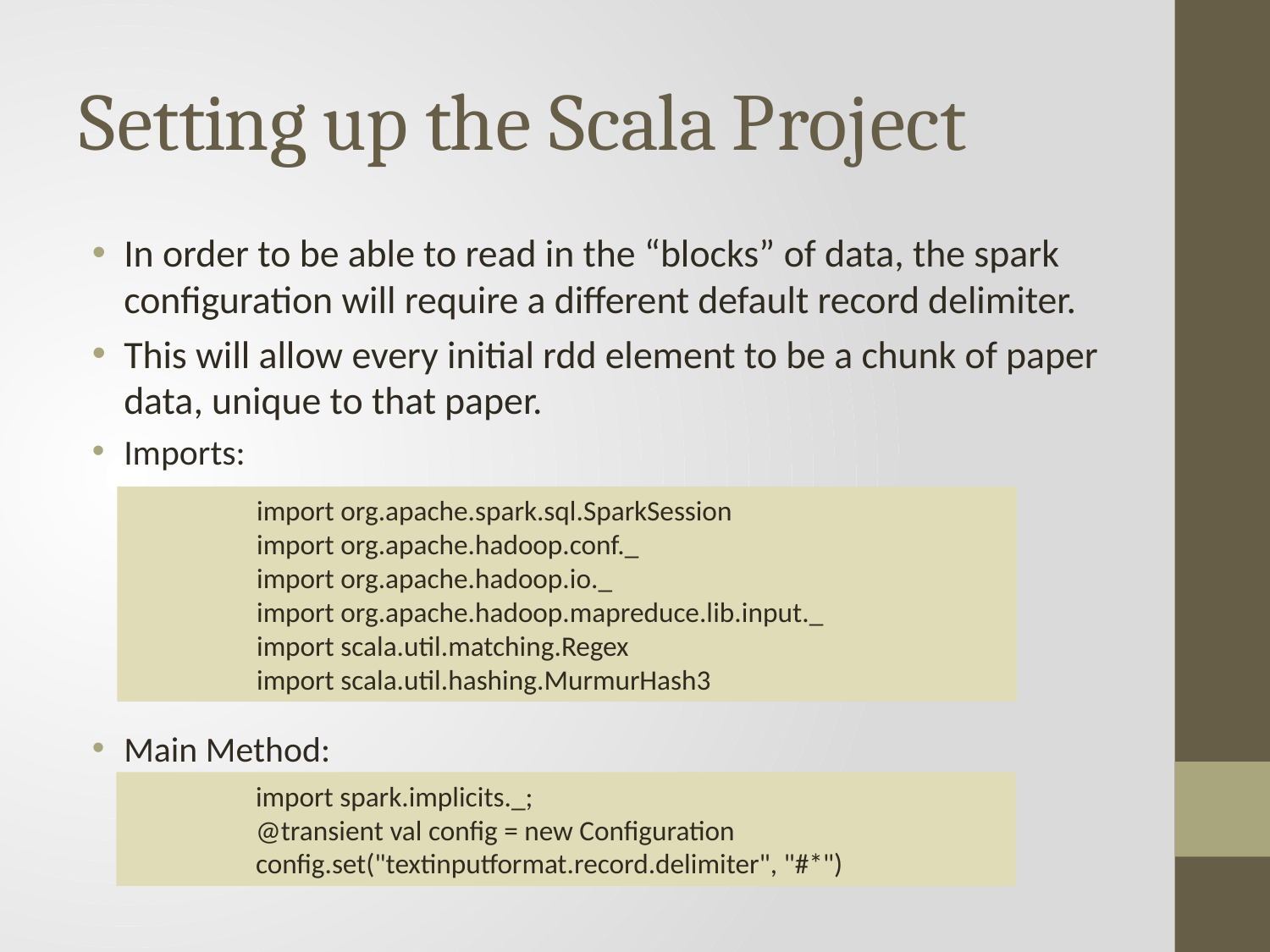

# Setting up the Scala Project
In order to be able to read in the “blocks” of data, the spark configuration will require a different default record delimiter.
This will allow every initial rdd element to be a chunk of paper data, unique to that paper.
Imports:

Main Method:
import org.apache.spark.sql.SparkSession
import org.apache.hadoop.conf._
import org.apache.hadoop.io._
import org.apache.hadoop.mapreduce.lib.input._
import scala.util.matching.Regex
import scala.util.hashing.MurmurHash3
import spark.implicits._;
@transient val config = new Configuration
config.set("textinputformat.record.delimiter", "#*")